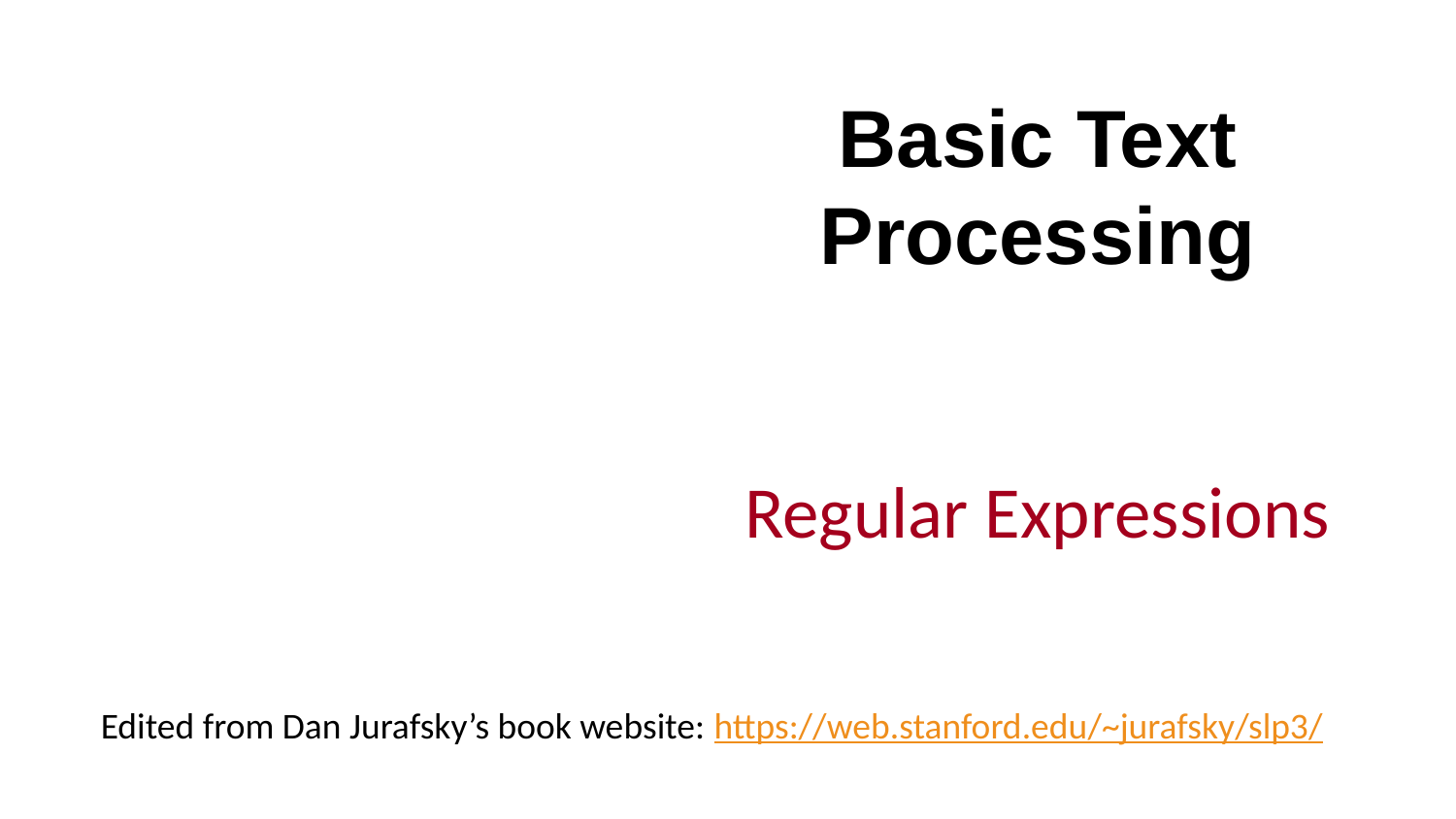

# Basic Text Processing
Regular Expressions
Edited from Dan Jurafsky’s book website: https://web.stanford.edu/~jurafsky/slp3/